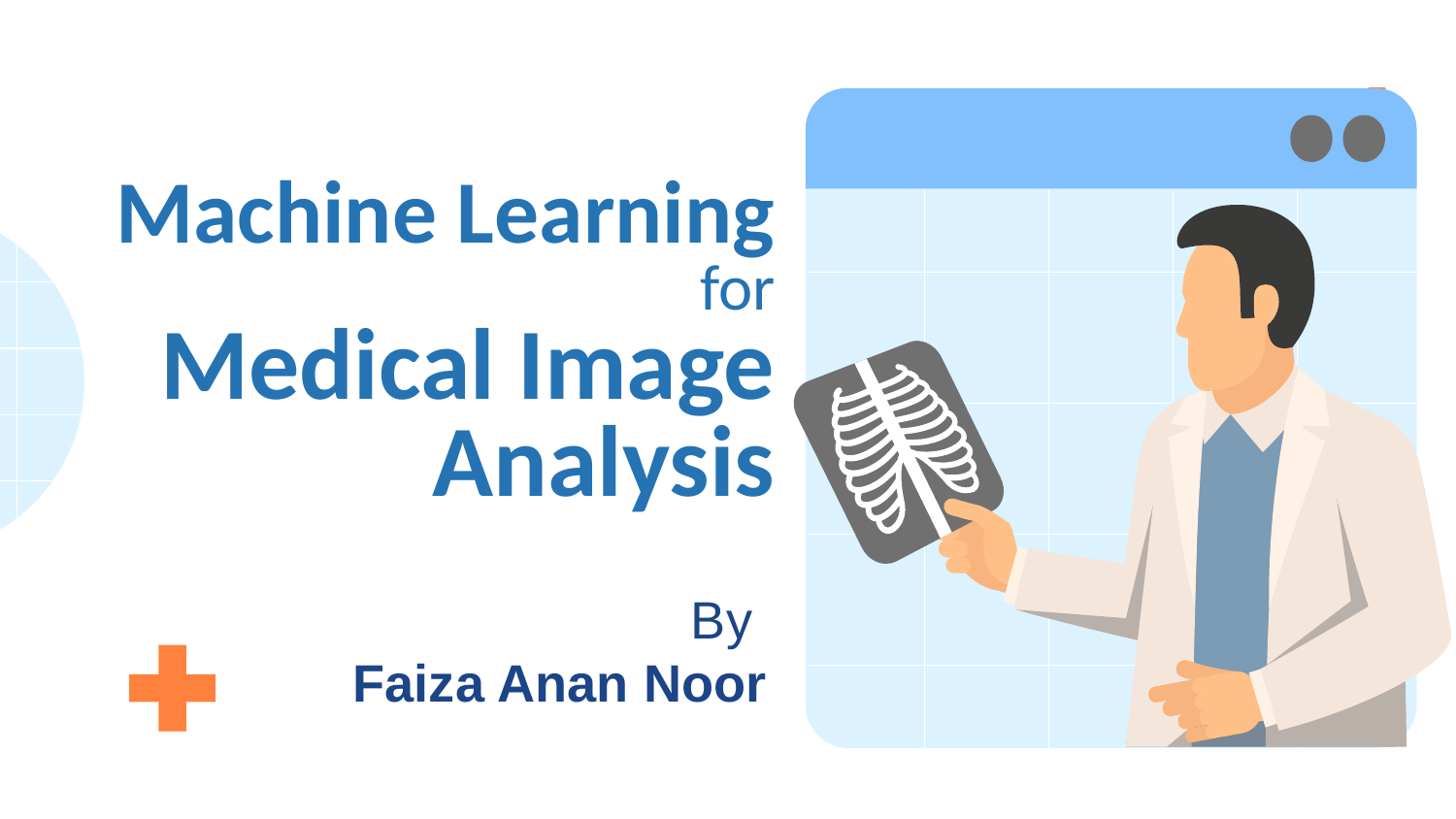

# Machine Learning for Medical Image Analysis

By
Faiza Anan Noor